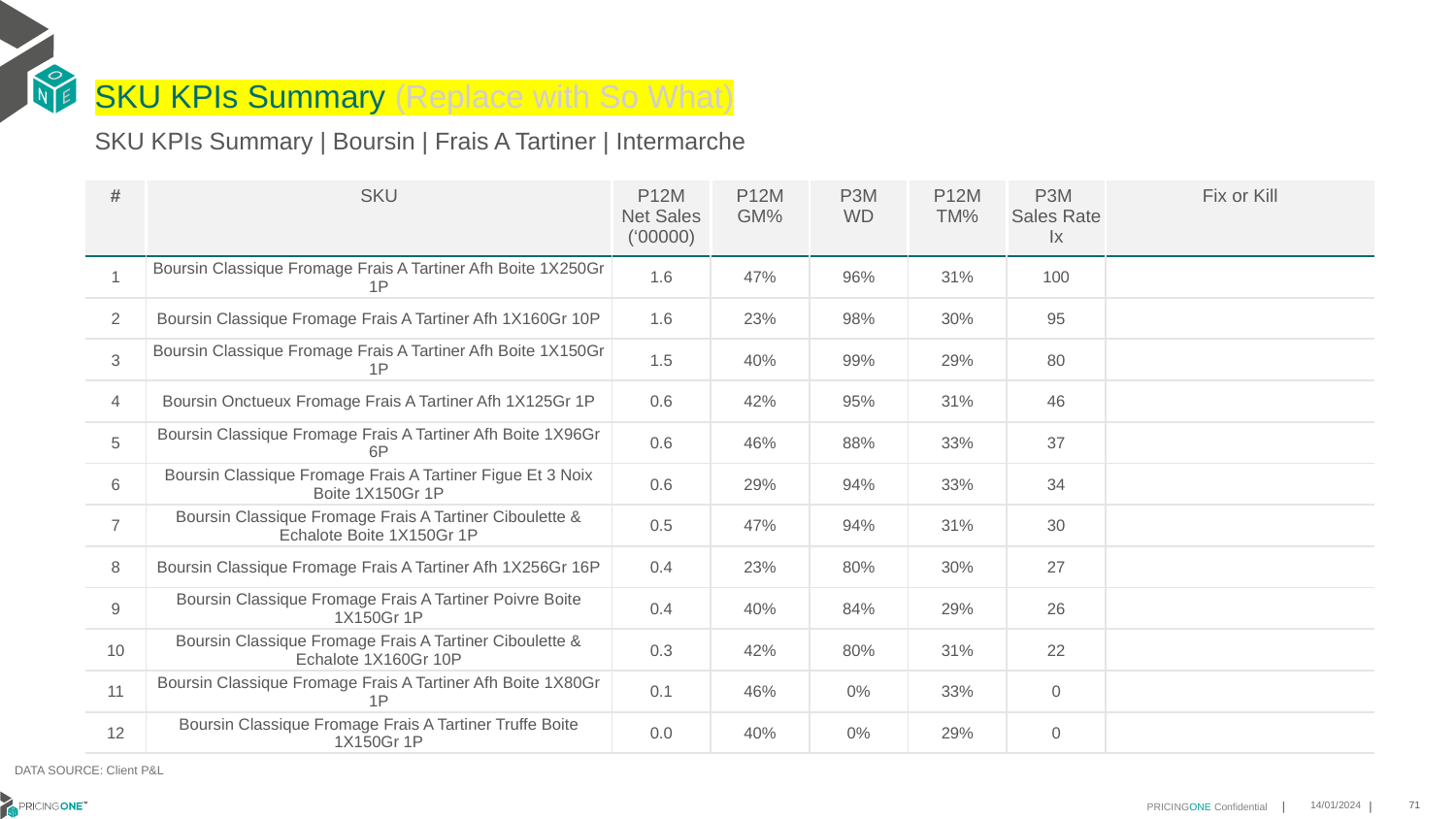

# SKU KPIs Summary (Replace with So What)
SKU KPIs Summary | Boursin | Frais A Tartiner | Intermarche
| # | SKU | P12M Net Sales (‘00000) | P12M GM% | P3M WD | P12M TM% | P3M Sales Rate Ix | Fix or Kill |
| --- | --- | --- | --- | --- | --- | --- | --- |
| 1 | Boursin Classique Fromage Frais A Tartiner Afh Boite 1X250Gr 1P | 1.6 | 47% | 96% | 31% | 100 |  |
| 2 | Boursin Classique Fromage Frais A Tartiner Afh 1X160Gr 10P | 1.6 | 23% | 98% | 30% | 95 |  |
| 3 | Boursin Classique Fromage Frais A Tartiner Afh Boite 1X150Gr 1P | 1.5 | 40% | 99% | 29% | 80 |  |
| 4 | Boursin Onctueux Fromage Frais A Tartiner Afh 1X125Gr 1P | 0.6 | 42% | 95% | 31% | 46 |  |
| 5 | Boursin Classique Fromage Frais A Tartiner Afh Boite 1X96Gr 6P | 0.6 | 46% | 88% | 33% | 37 |  |
| 6 | Boursin Classique Fromage Frais A Tartiner Figue Et 3 Noix Boite 1X150Gr 1P | 0.6 | 29% | 94% | 33% | 34 |  |
| 7 | Boursin Classique Fromage Frais A Tartiner Ciboulette & Echalote Boite 1X150Gr 1P | 0.5 | 47% | 94% | 31% | 30 |  |
| 8 | Boursin Classique Fromage Frais A Tartiner Afh 1X256Gr 16P | 0.4 | 23% | 80% | 30% | 27 |  |
| 9 | Boursin Classique Fromage Frais A Tartiner Poivre Boite 1X150Gr 1P | 0.4 | 40% | 84% | 29% | 26 |  |
| 10 | Boursin Classique Fromage Frais A Tartiner Ciboulette & Echalote 1X160Gr 10P | 0.3 | 42% | 80% | 31% | 22 |  |
| 11 | Boursin Classique Fromage Frais A Tartiner Afh Boite 1X80Gr 1P | 0.1 | 46% | 0% | 33% | 0 |  |
| 12 | Boursin Classique Fromage Frais A Tartiner Truffe Boite 1X150Gr 1P | 0.0 | 40% | 0% | 29% | 0 |  |
DATA SOURCE: Client P&L

14/01/2024
71